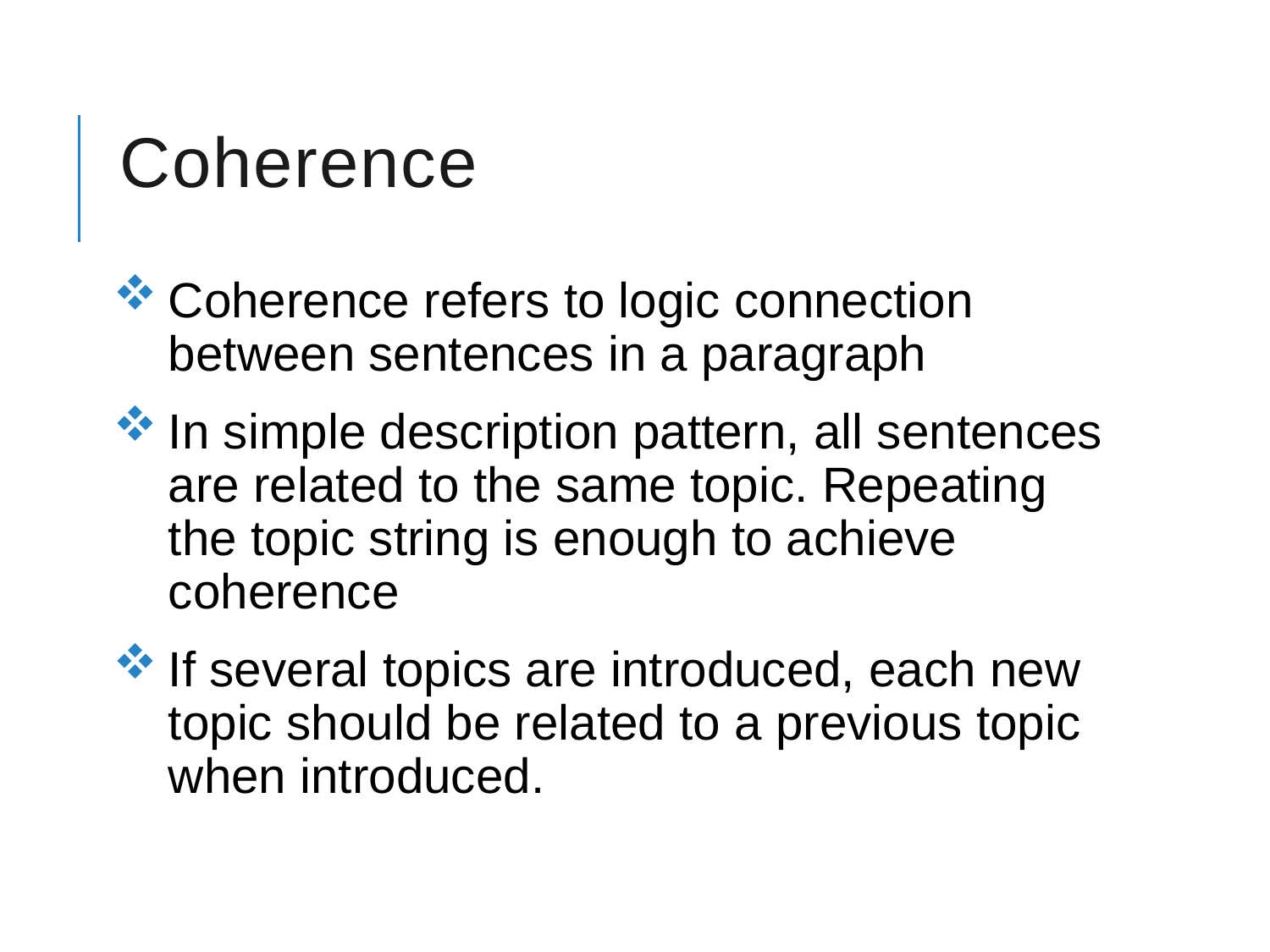

# Coherence
Coherence refers to logic connection between sentences in a paragraph
In simple description pattern, all sentences are related to the same topic. Repeating the topic string is enough to achieve coherence
If several topics are introduced, each new topic should be related to a previous topic when introduced.